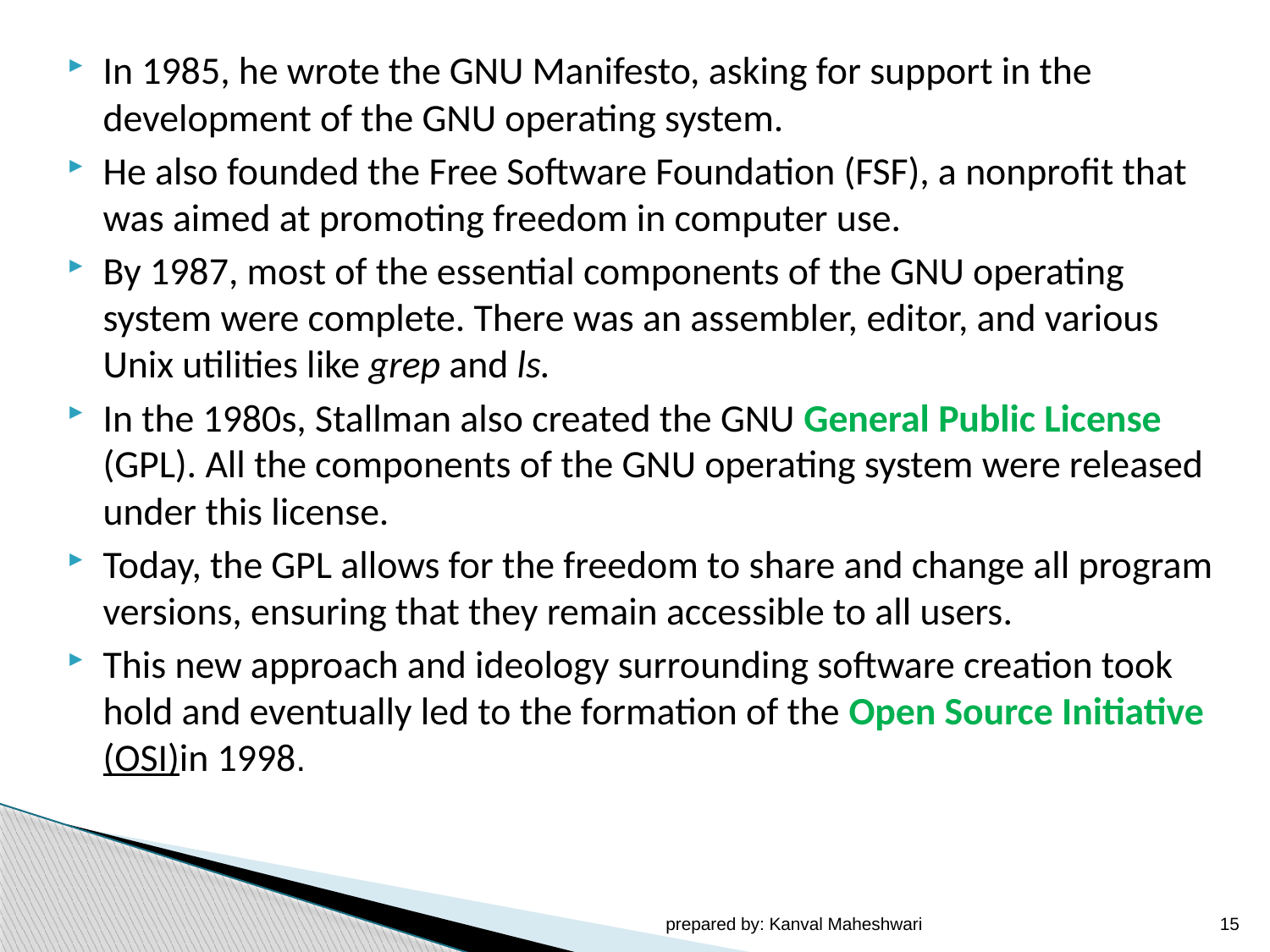

In 1985, he wrote the GNU Manifesto, asking for support in the development of the GNU operating system.
He also founded the Free Software Foundation (FSF), a nonprofit that was aimed at promoting freedom in computer use.
By 1987, most of the essential components of the GNU operating system were complete. There was an assembler, editor, and various Unix utilities like grep and ls.
In the 1980s, Stallman also created the GNU General Public License (GPL). All the components of the GNU operating system were released under this license.
Today, the GPL allows for the freedom to share and change all program versions, ensuring that they remain accessible to all users.
This new approach and ideology surrounding software creation took hold and eventually led to the formation of the Open Source Initiative (OSI)in 1998.

prepared by: Kanval Maheshwari
15